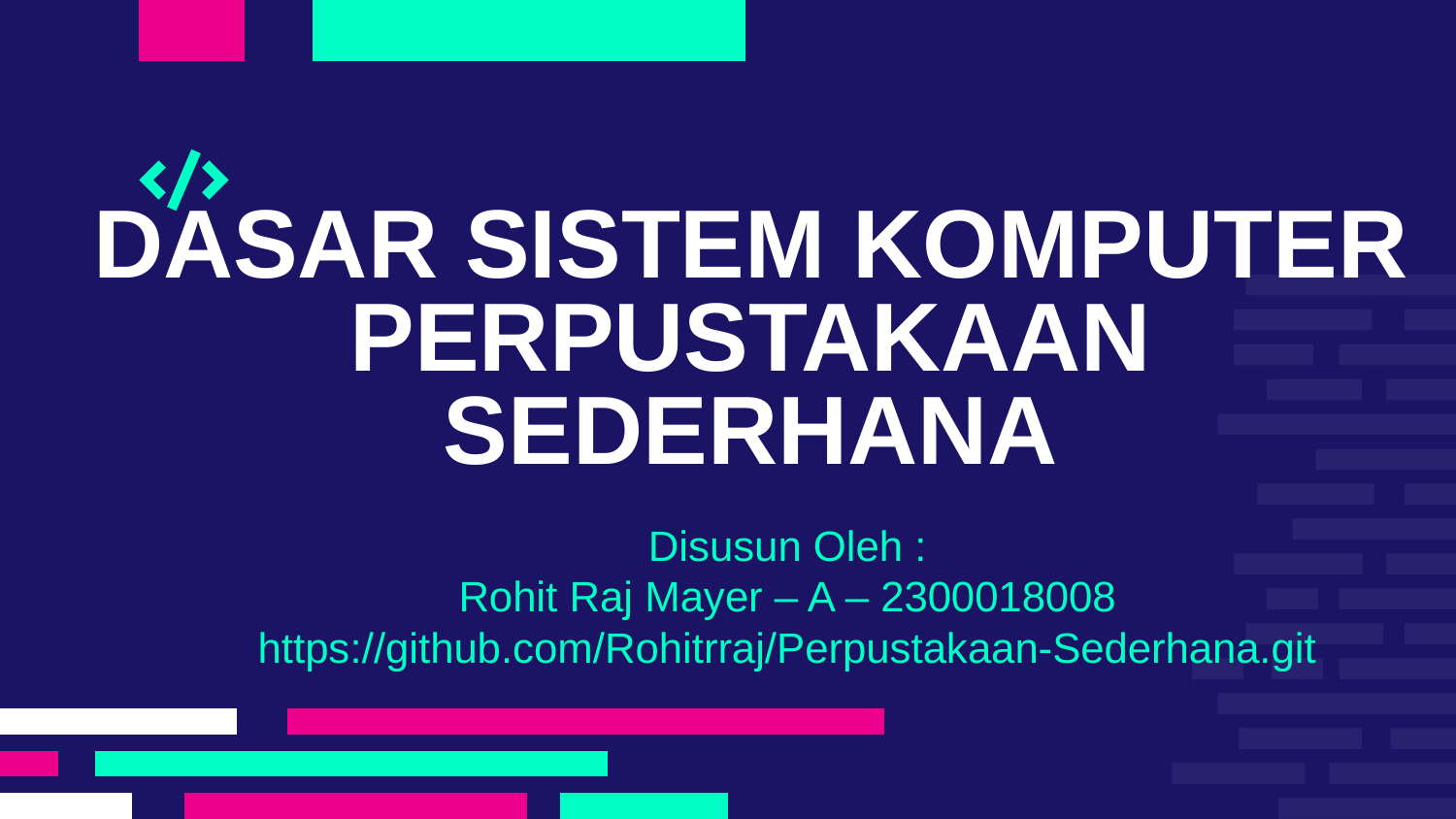

# DASAR SISTEM KOMPUTER PERPUSTAKAAN SEDERHANA
Disusun Oleh :
Rohit Raj Mayer – A – 2300018008
https://github.com/Rohitrraj/Perpustakaan-Sederhana.git